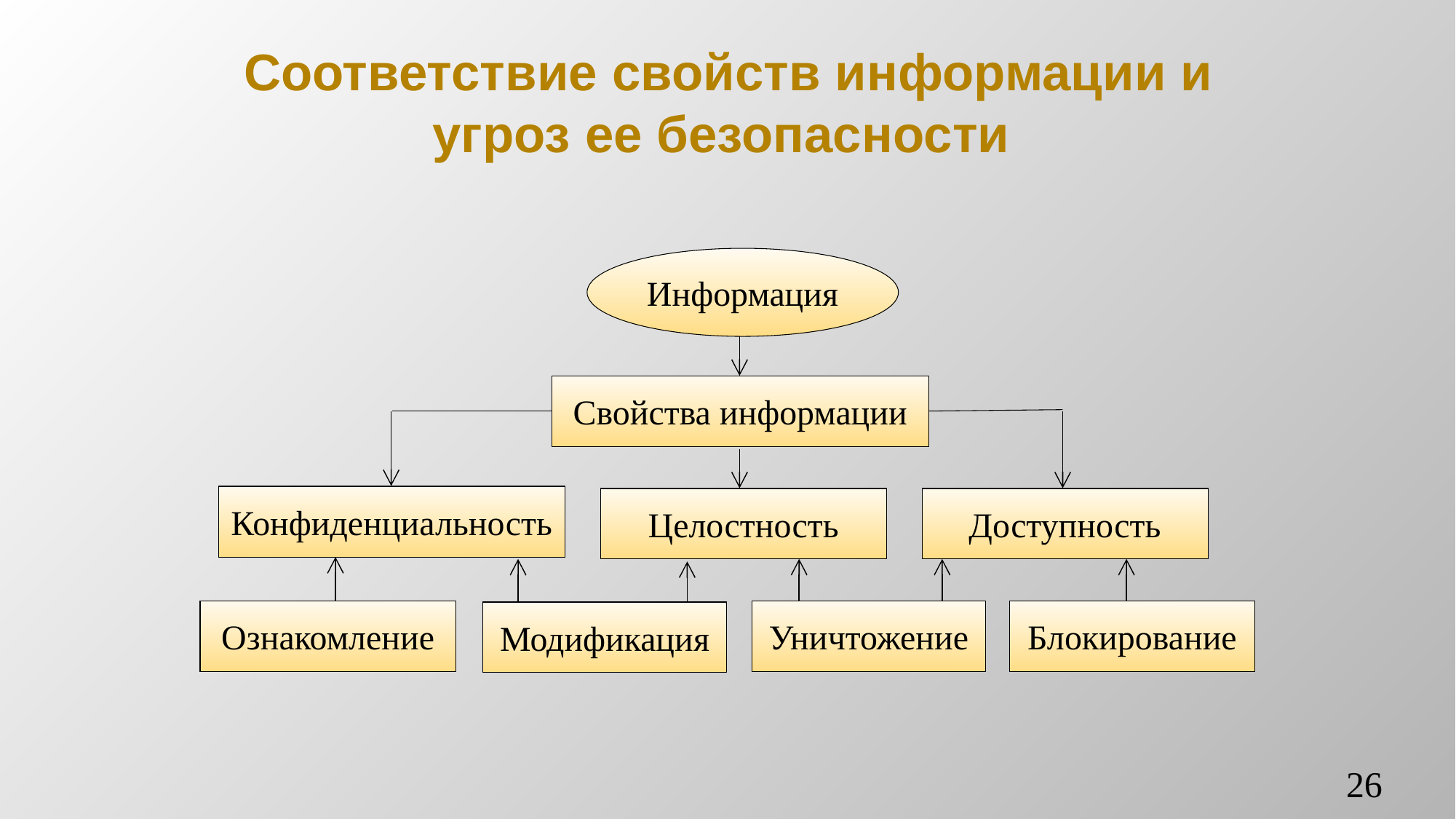

# Соответствие свойств информации и угроз ее безопасности
Информация
Свойства информации
Конфиденциальность
Целостность
Доступность
Уничтожение
Блокирование
Ознакомление
Модификация
26